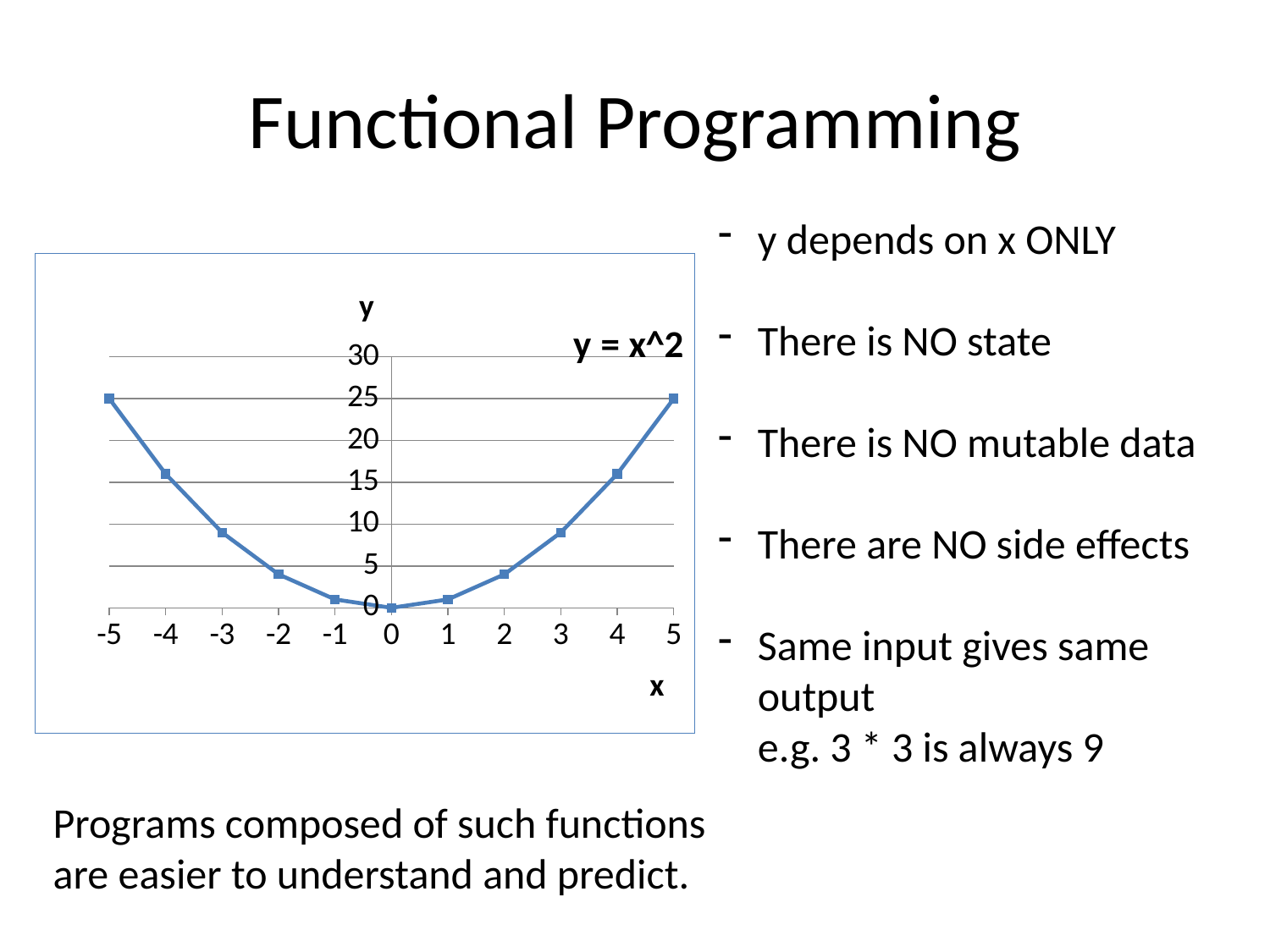

# Functional Programming
y depends on x ONLY
There is NO state
There is NO mutable data
There are NO side effects
Same input gives same output
e.g. 3 * 3 is always 9

### Chart:

| Category | y = x^2 |
|---|---|
| -5 | 25.0 |
| -4 | 16.0 |
| -3 | 9.0 |
| -2 | 4.0 |
| -1 | 1.0 |
| 0 | 0.0 |
| 1 | 1.0 |
| 2 | 4.0 |
| 3 | 9.0 |
| 4 | 16.0 |
| 5 | 25.0 |
Programs composed of such functions
are easier to understand and predict.